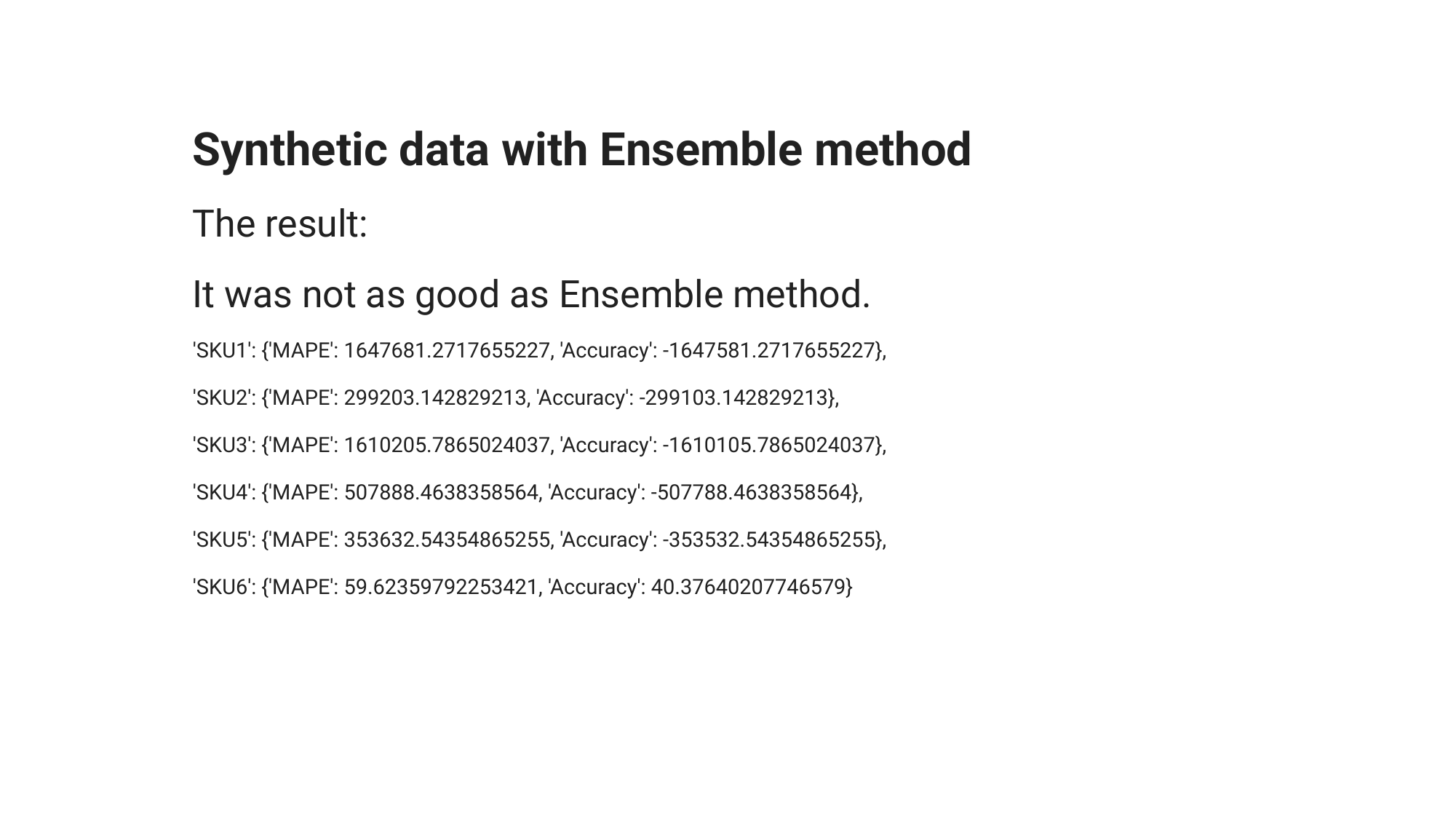

# Synthetic data with Ensemble method
The result:
It was not as good as Ensemble method.
'SKU1': {'MAPE': 1647681.2717655227, 'Accuracy': -1647581.2717655227},
'SKU2': {'MAPE': 299203.142829213, 'Accuracy': -299103.142829213},
'SKU3': {'MAPE': 1610205.7865024037, 'Accuracy': -1610105.7865024037},
'SKU4': {'MAPE': 507888.4638358564, 'Accuracy': -507788.4638358564},
'SKU5': {'MAPE': 353632.54354865255, 'Accuracy': -353532.54354865255},
'SKU6': {'MAPE': 59.62359792253421, 'Accuracy': 40.37640207746579}